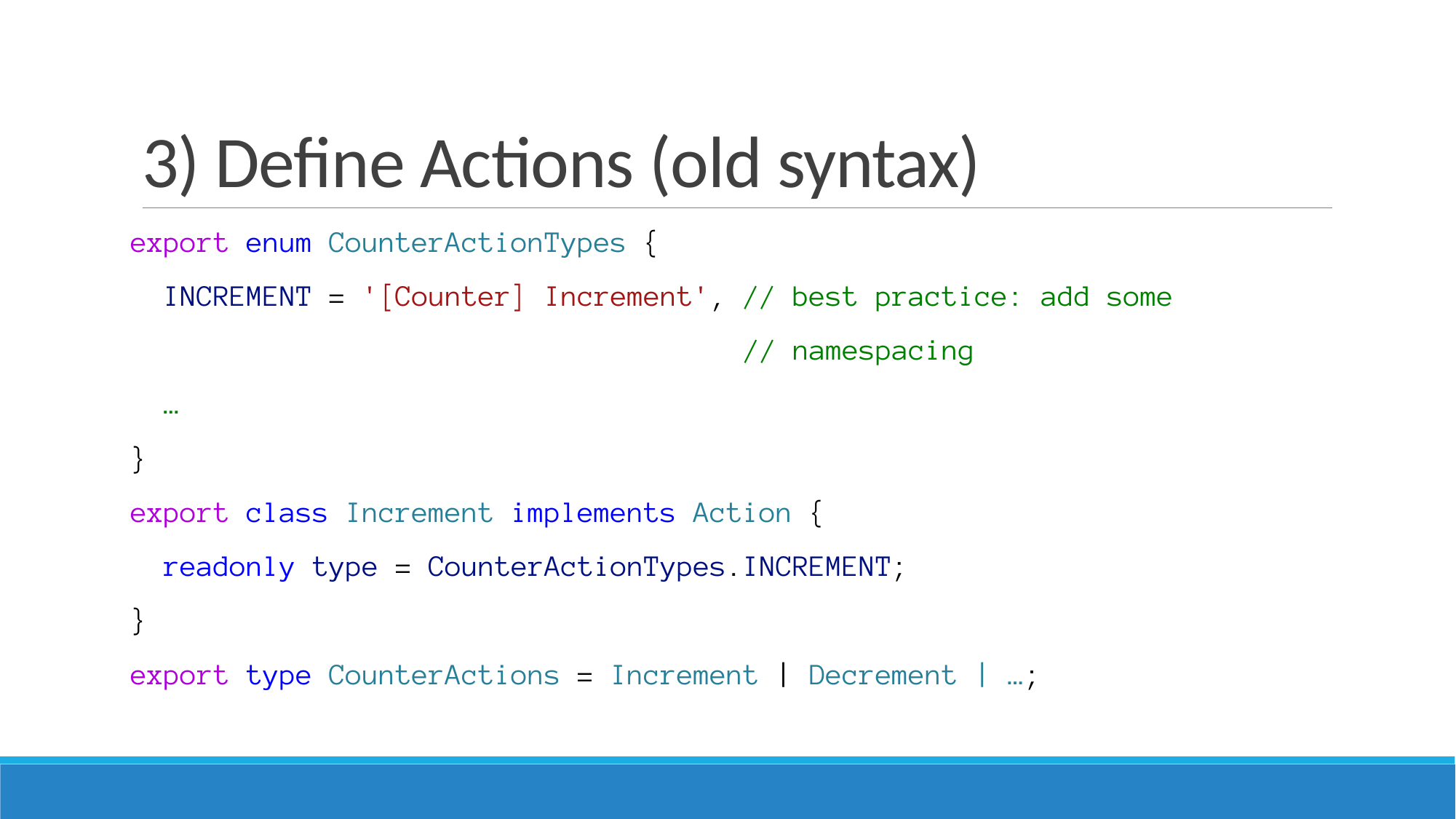

# 3) Define Actions (old syntax)
export enum CounterActionTypes {
  INCREMENT = '[Counter] Increment', // best practice: add some
                                     // namespacing
  …
}
export class Increment implements Action {
  readonly type = CounterActionTypes.INCREMENT;
}
export type CounterActions = Increment | Decrement | …;